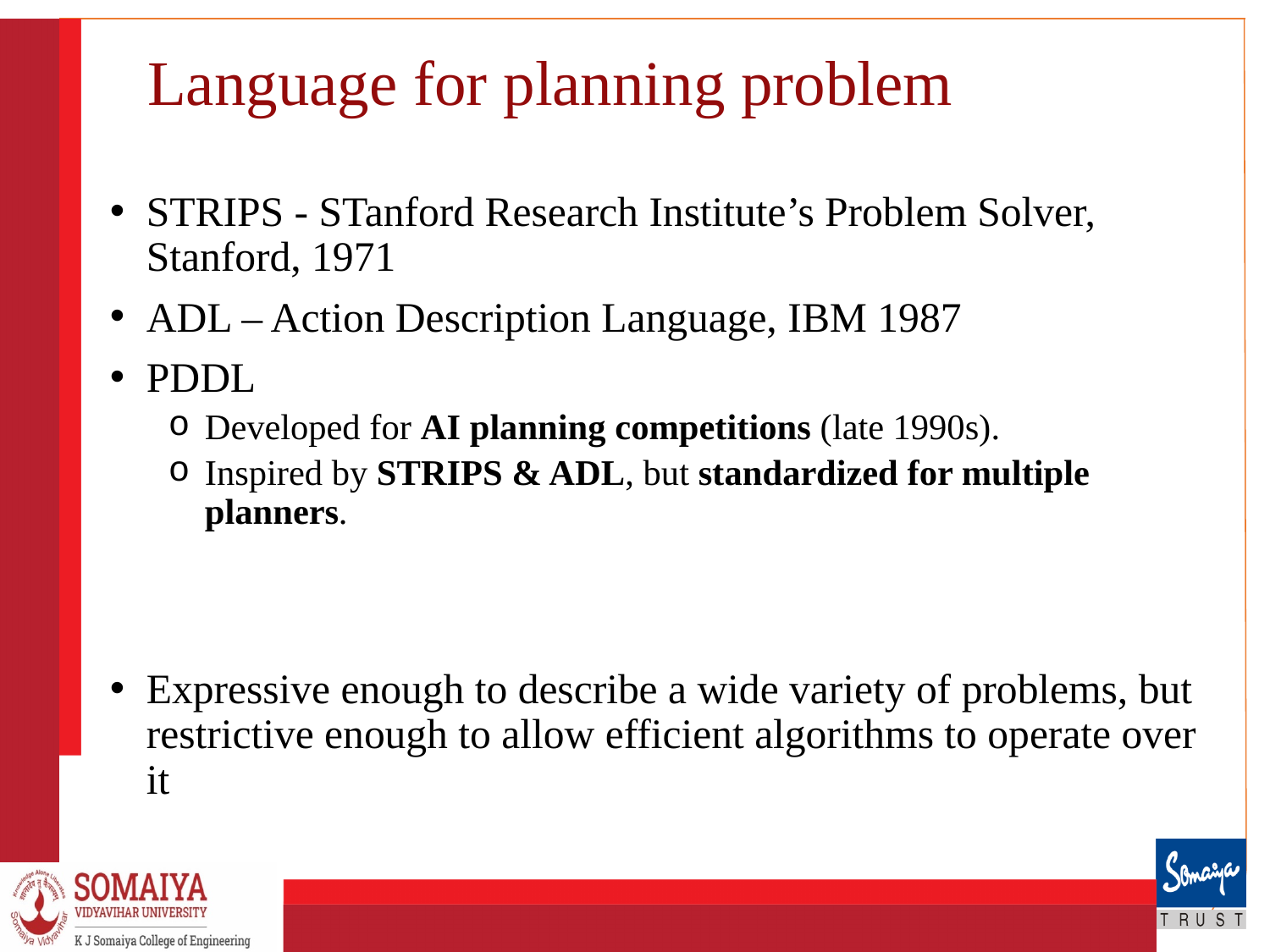

# Language for planning problem
STRIPS - STanford Research Institute’s Problem Solver, Stanford, 1971
ADL – Action Description Language, IBM 1987
PDDL
Developed for AI planning competitions (late 1990s).
Inspired by STRIPS & ADL, but standardized for multiple planners.

Expressive enough to describe a wide variety of problems, but restrictive enough to allow efficient algorithms to operate over it